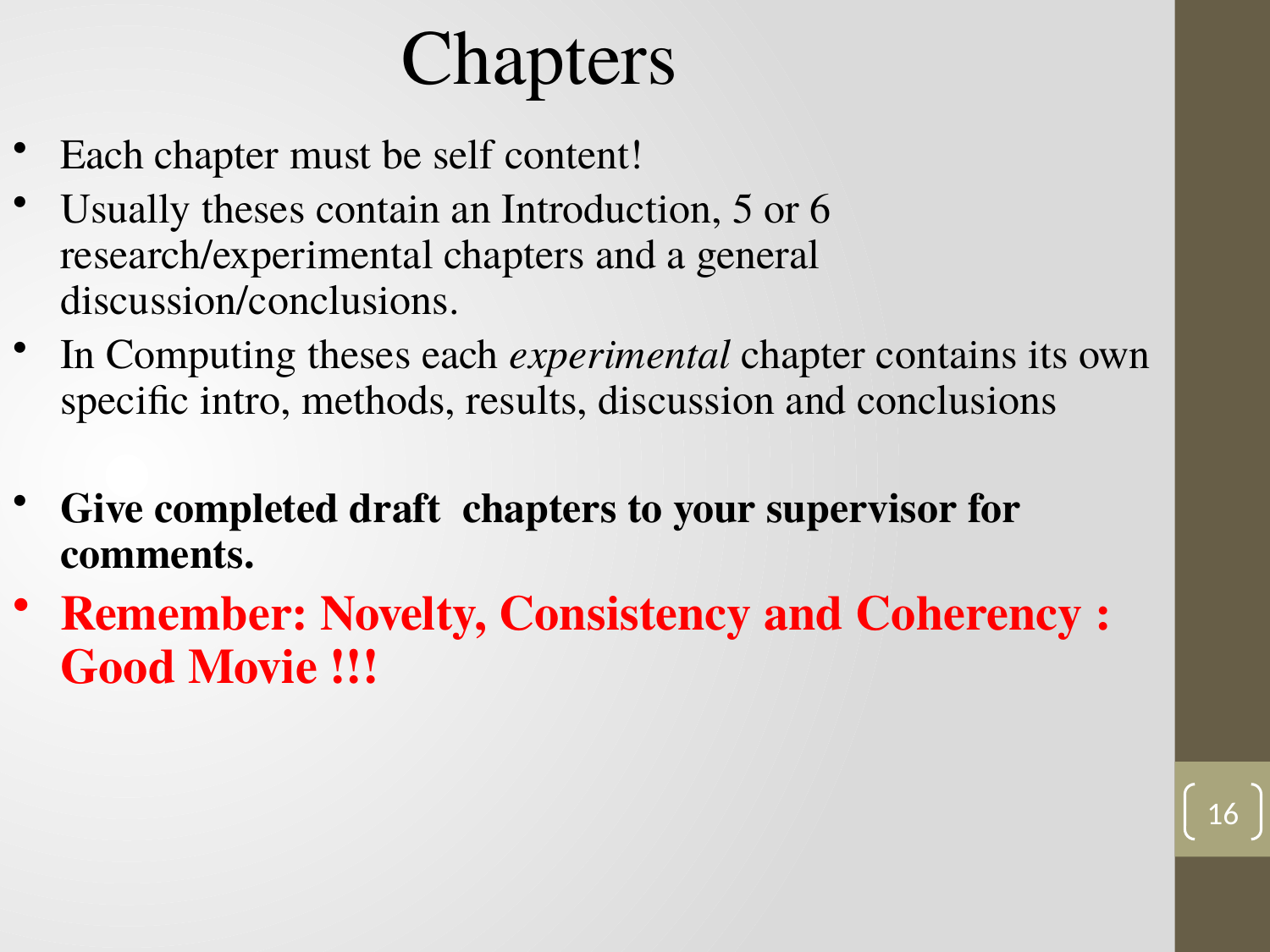

Chapters

Each chapter must be self content!
Usually theses contain an Introduction, 5 or 6 research/experimental chapters and a general discussion/conclusions.
In Computing theses each experimental chapter contains its own specific intro, methods, results, discussion and conclusions

Give completed draft  chapters to your supervisor for comments.
Remember: Novelty, Consistency and Coherency : Good Movie !!!

16